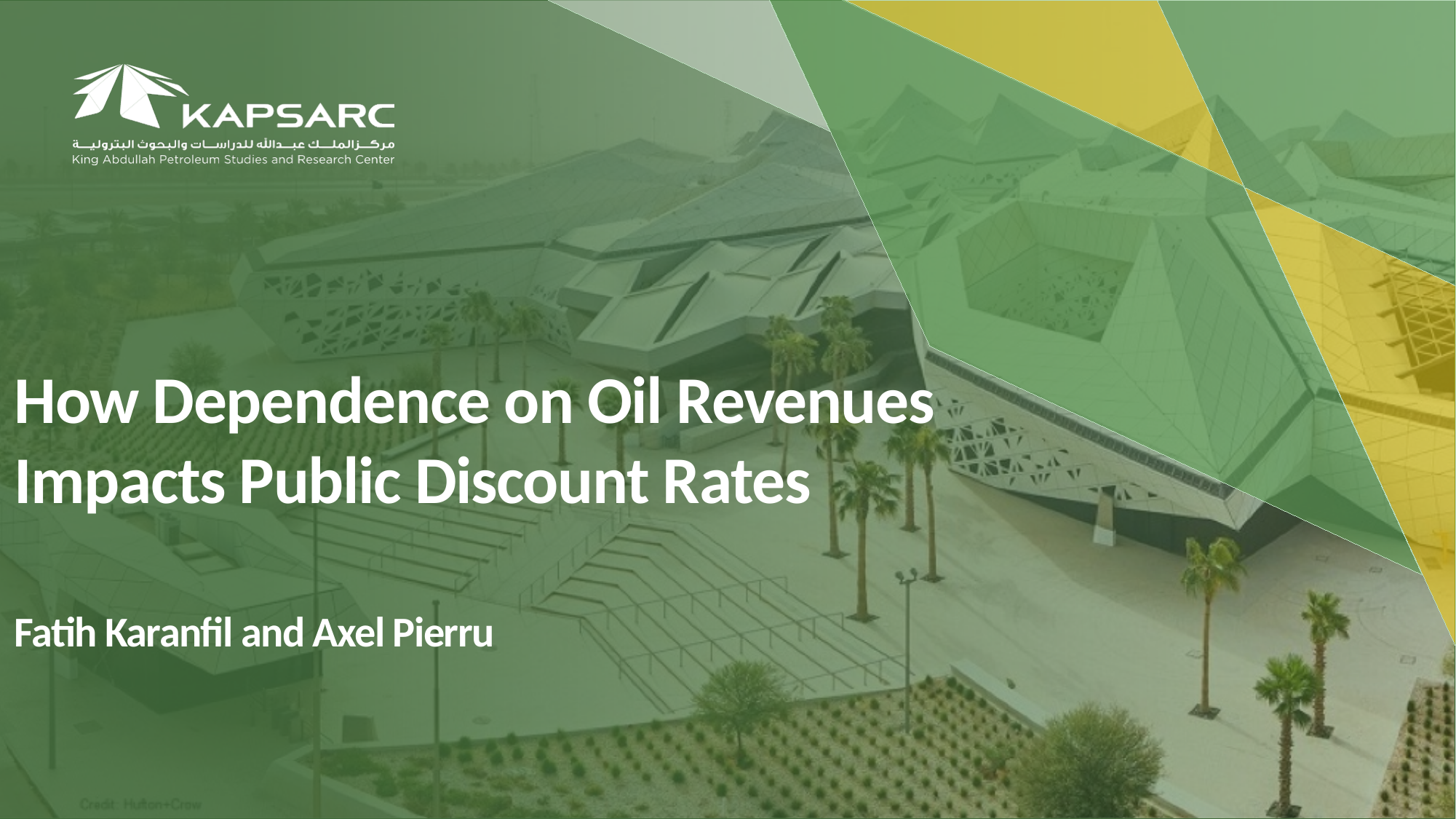

# How Dependence on Oil Revenues Impacts Public Discount Rates Fatih Karanfil and Axel Pierru